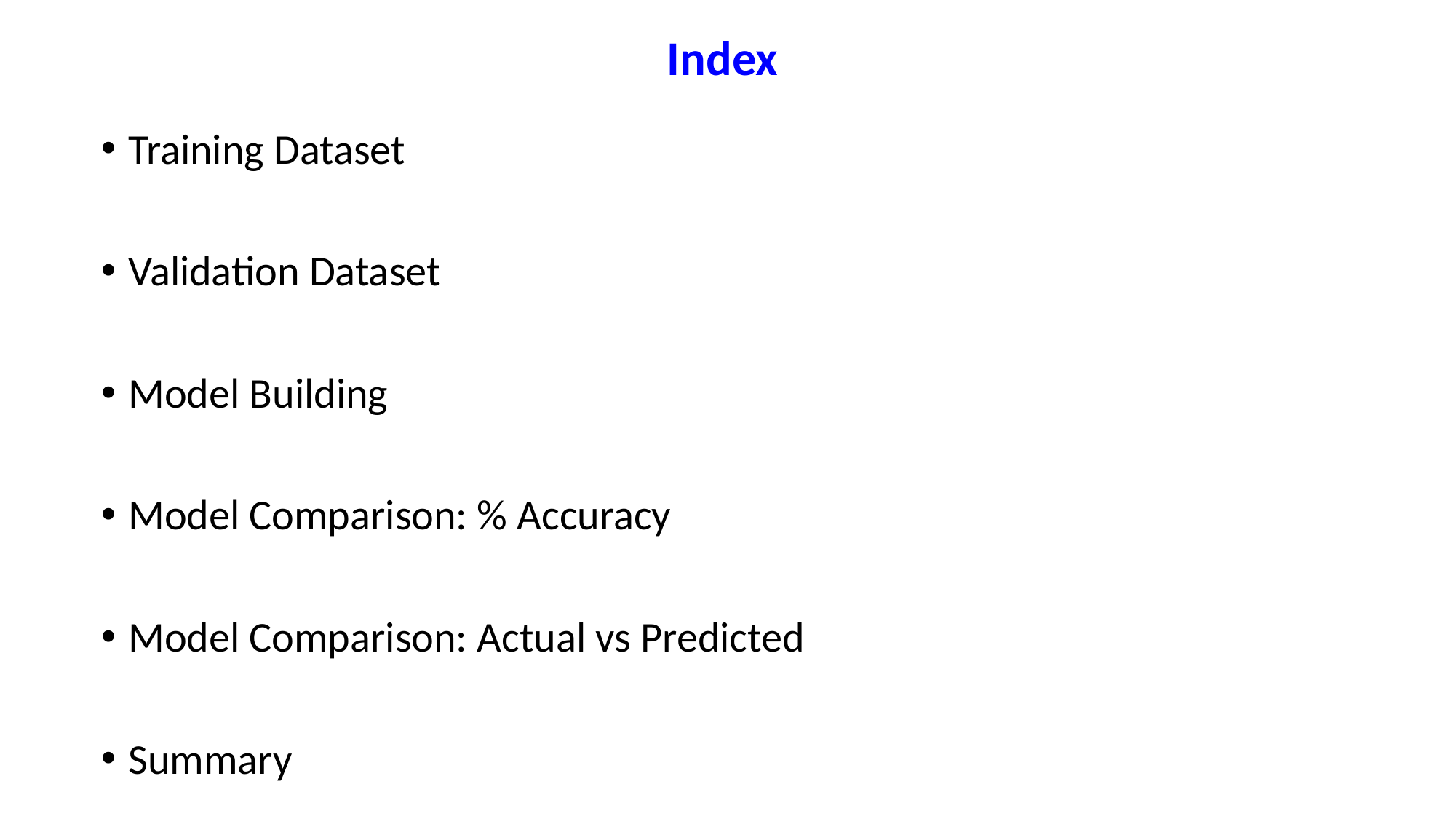

# Index
Training Dataset

Validation Dataset

Model Building

Model Comparison: % Accuracy

Model Comparison: Actual vs Predicted

Summary